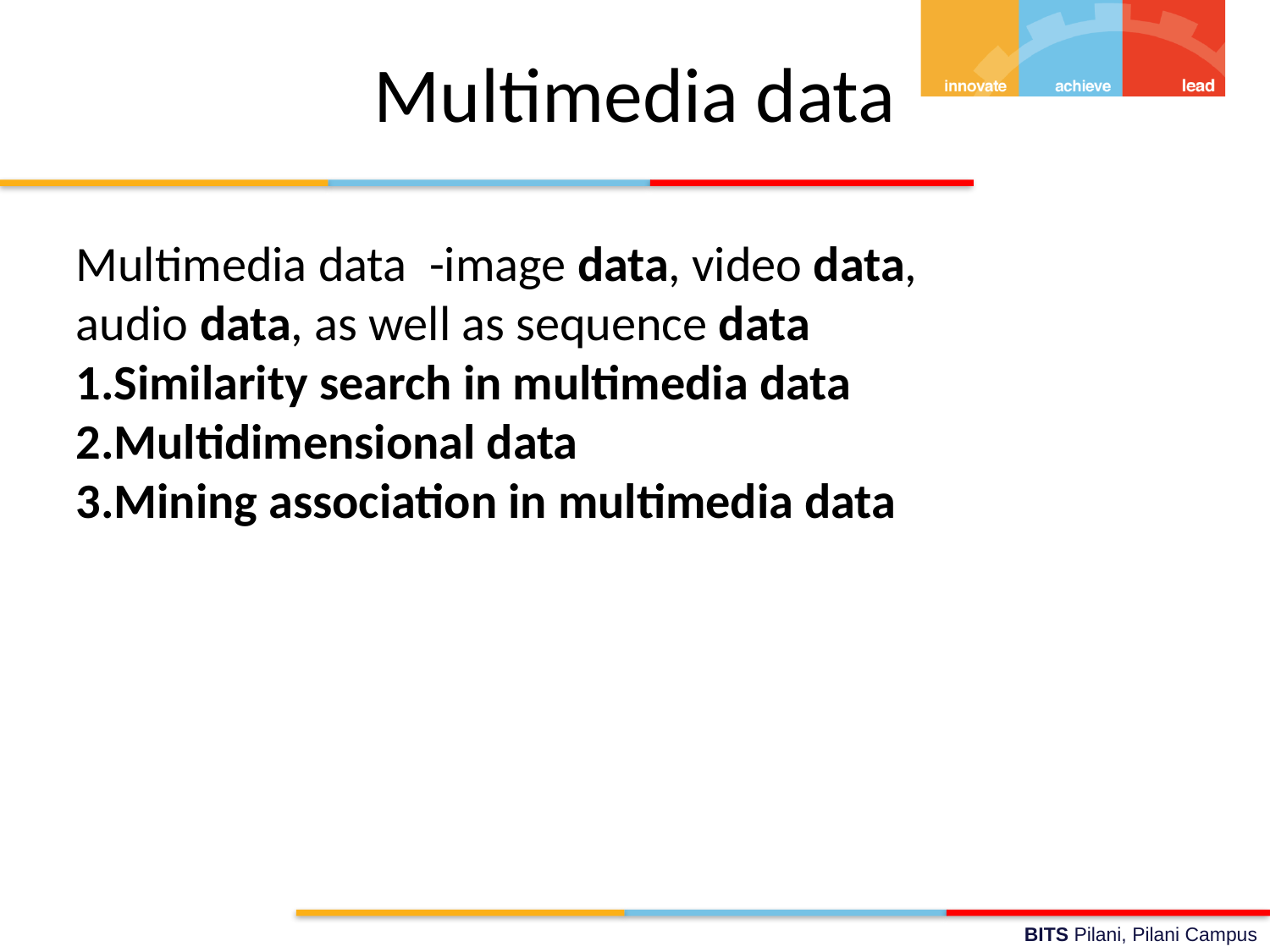

# Multimedia data
Multimedia data  -image data, video data, audio data, as well as sequence data
1.Similarity search in multimedia data
2.Multidimensional data
3.Mining association in multimedia data